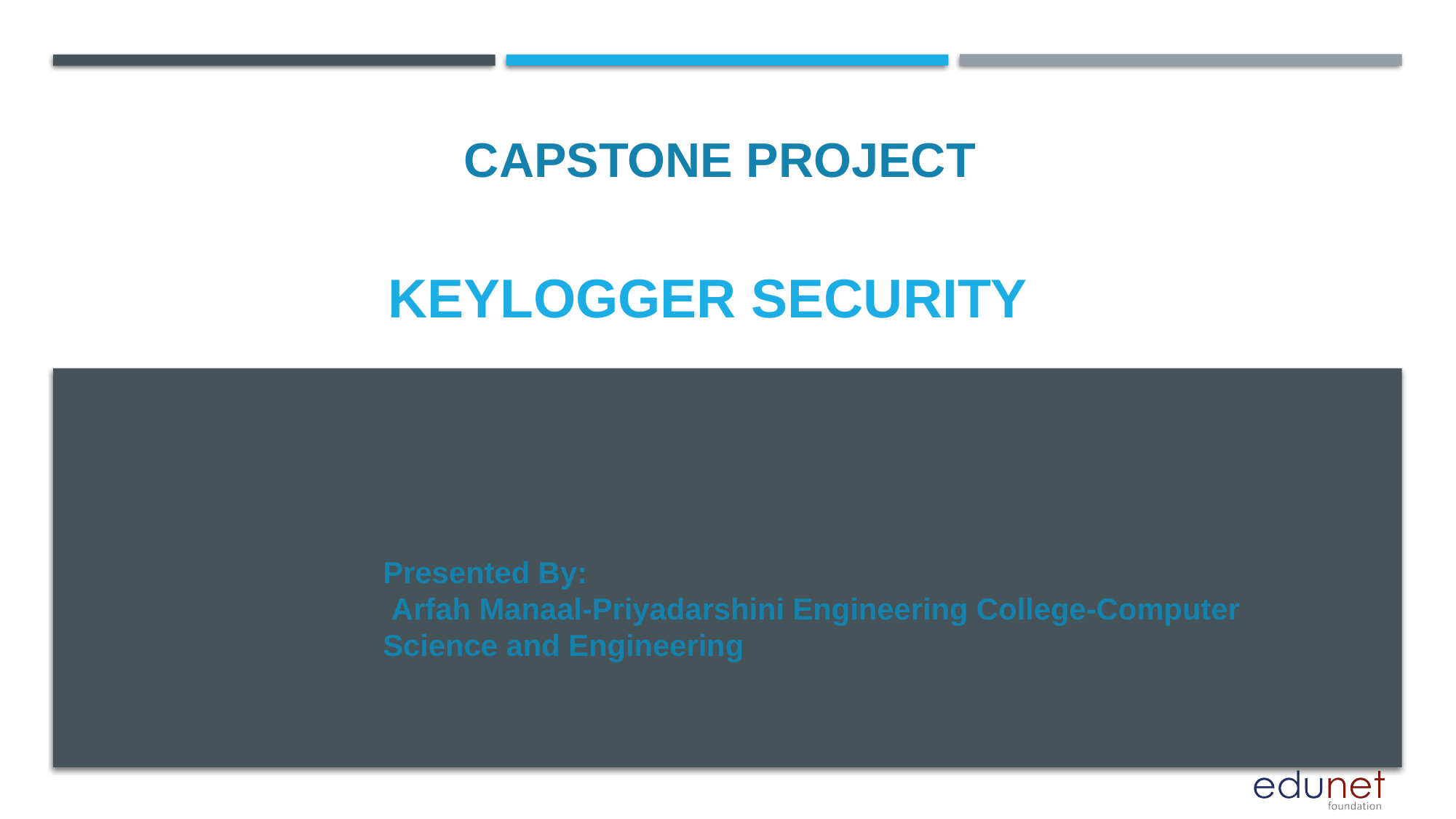

CAPSTONE PROJECT
# keylogger SECURITY
Presented By:
 Arfah Manaal-Priyadarshini Engineering College-Computer Science and Engineering